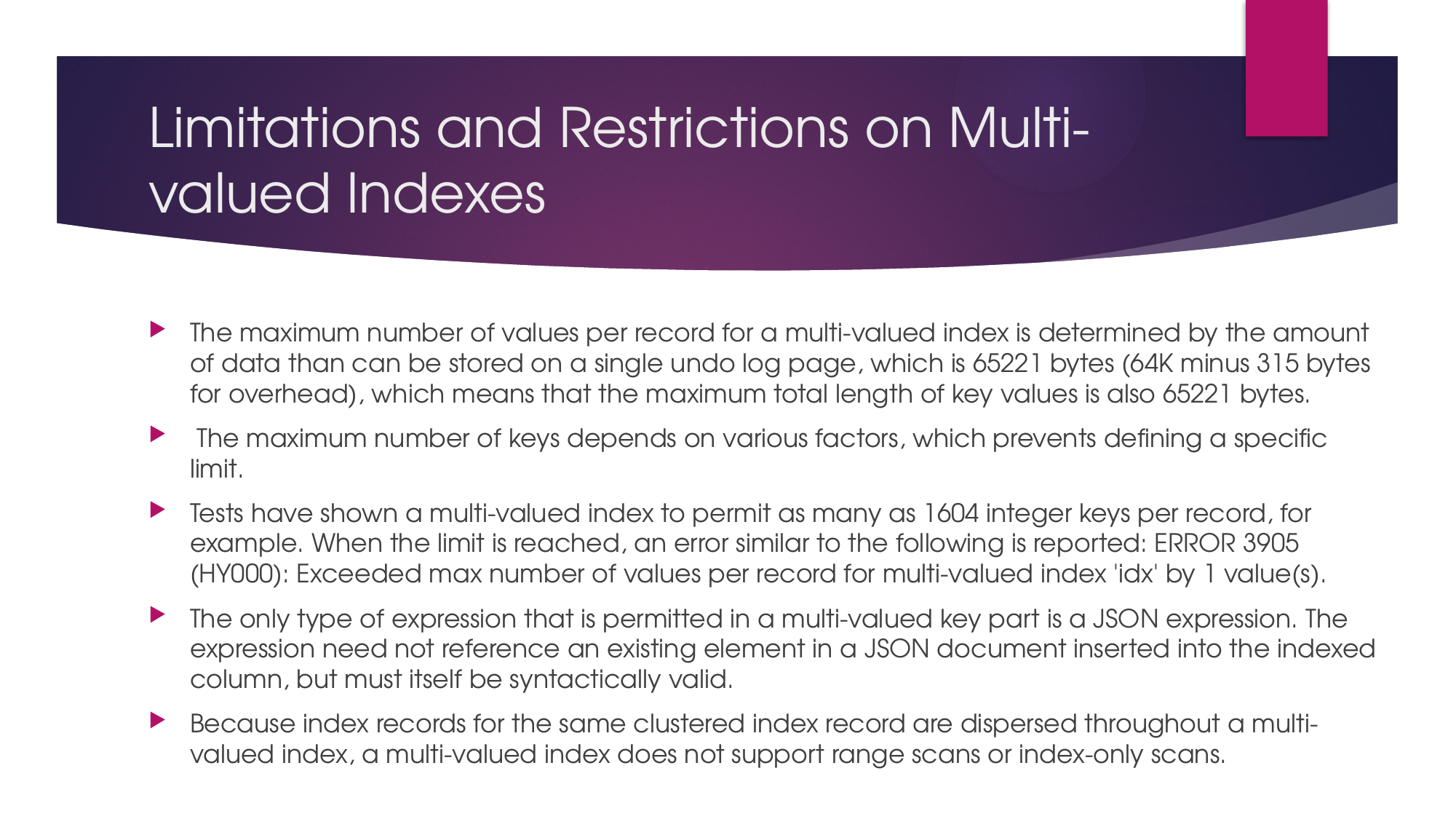

# Limitations and Restrictions on Multi-valued Indexes
The maximum number of values per record for a multi-valued index is determined by the amount of data than can be stored on a single undo log page, which is 65221 bytes (64K minus 315 bytes for overhead), which means that the maximum total length of key values is also 65221 bytes.
 The maximum number of keys depends on various factors, which prevents defining a specific limit.
Tests have shown a multi-valued index to permit as many as 1604 integer keys per record, for example. When the limit is reached, an error similar to the following is reported: ERROR 3905 (HY000): Exceeded max number of values per record for multi-valued index 'idx' by 1 value(s).
The only type of expression that is permitted in a multi-valued key part is a JSON expression. The expression need not reference an existing element in a JSON document inserted into the indexed column, but must itself be syntactically valid.
Because index records for the same clustered index record are dispersed throughout a multi-valued index, a multi-valued index does not support range scans or index-only scans.